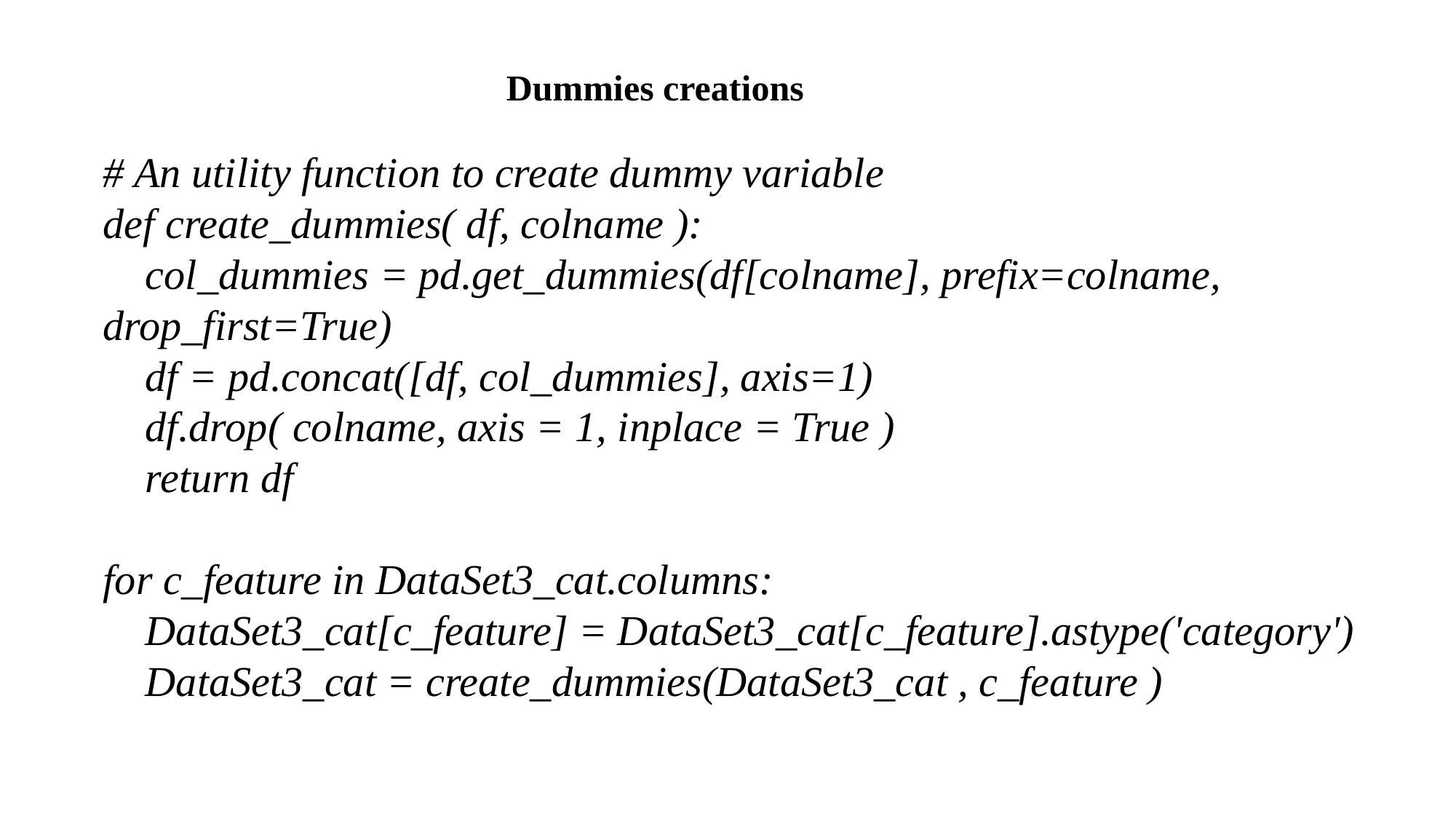

Dummies creations
# An utility function to create dummy variable
def create_dummies( df, colname ):
    col_dummies = pd.get_dummies(df[colname], prefix=colname, drop_first=True)
    df = pd.concat([df, col_dummies], axis=1)
    df.drop( colname, axis = 1, inplace = True )
    return df

for c_feature in DataSet3_cat.columns:
    DataSet3_cat[c_feature] = DataSet3_cat[c_feature].astype('category')
    DataSet3_cat = create_dummies(DataSet3_cat , c_feature )